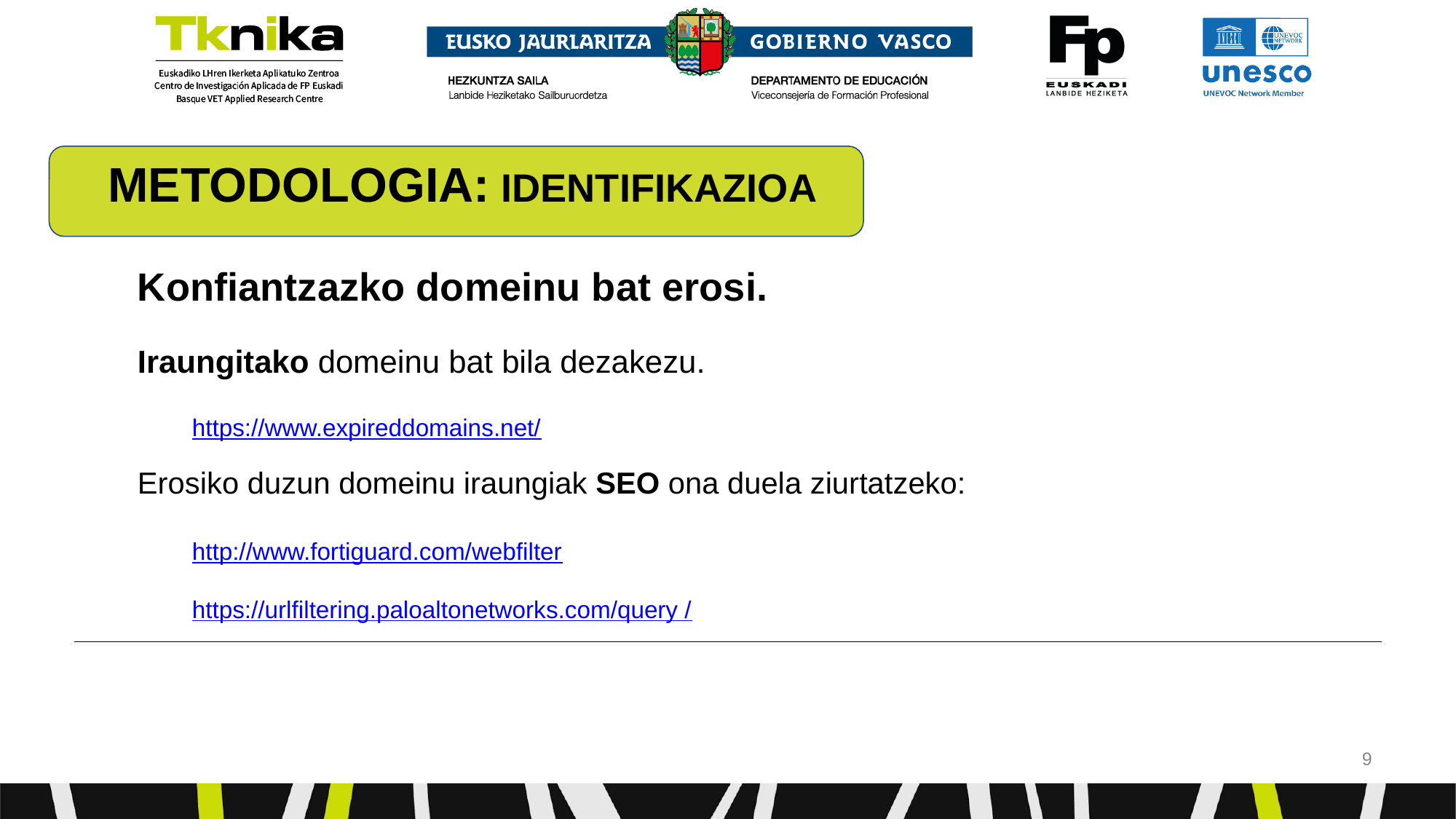

METODOLOGIA: IDENTIFIKAZIOA

Konfiantzazko domeinu bat erosi.

Iraungitako domeinu bat bila dezakezu.

https://www.expireddomains.net/

Erosiko duzun domeinu iraungiak SEO ona duela ziurtatzeko:

http://www.fortiguard.com/webfilter

https://urlfiltering.paloaltonetworks.com/query /

9